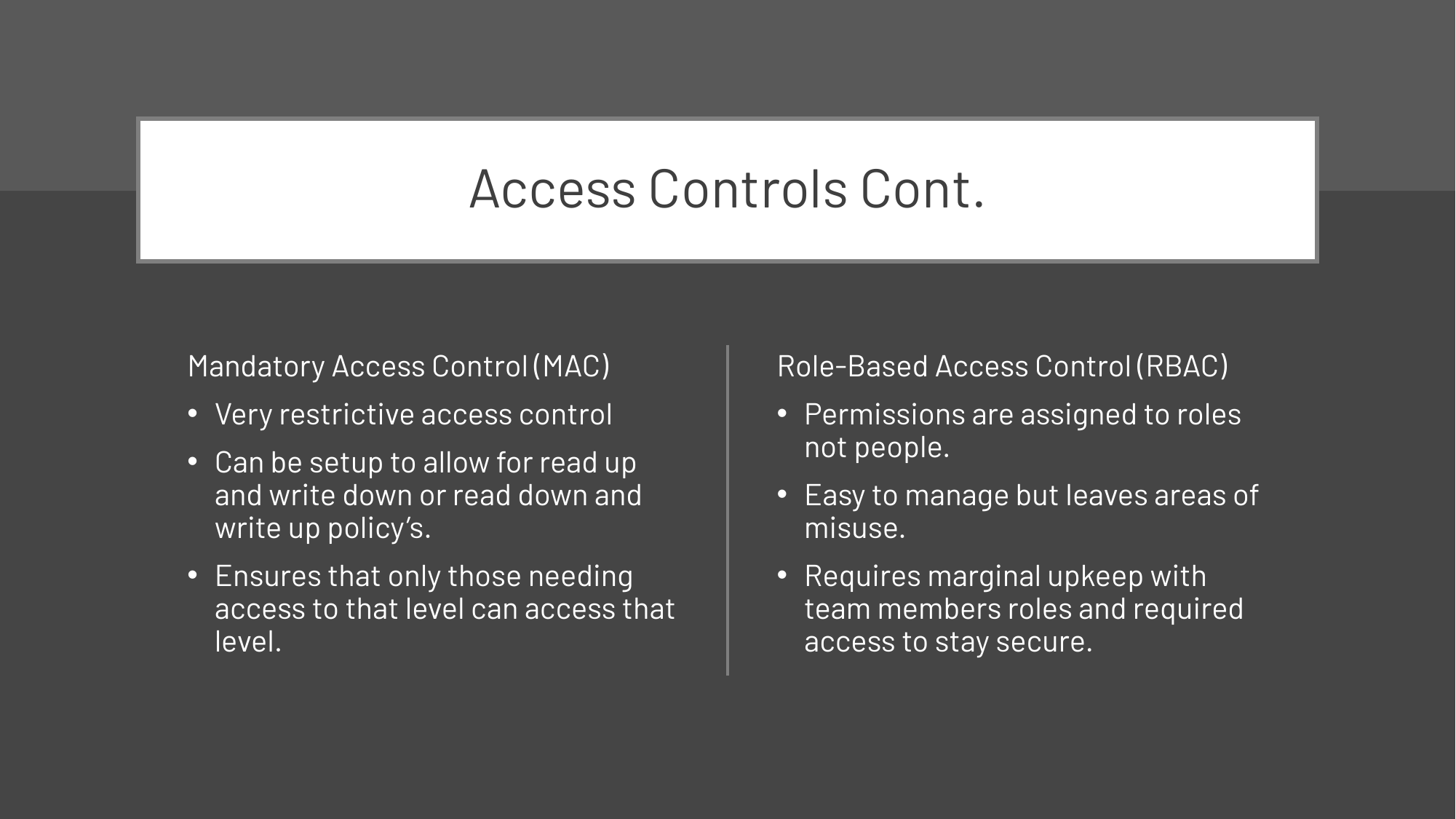

# Access Controls Cont.
Mandatory Access Control (MAC)
Very restrictive access control
Can be setup to allow for read up and write down or read down and write up policy’s.
Ensures that only those needing access to that level can access that level.
Role-Based Access Control (RBAC)
Permissions are assigned to roles not people.
Easy to manage but leaves areas of misuse.
Requires marginal upkeep with team members roles and required access to stay secure.